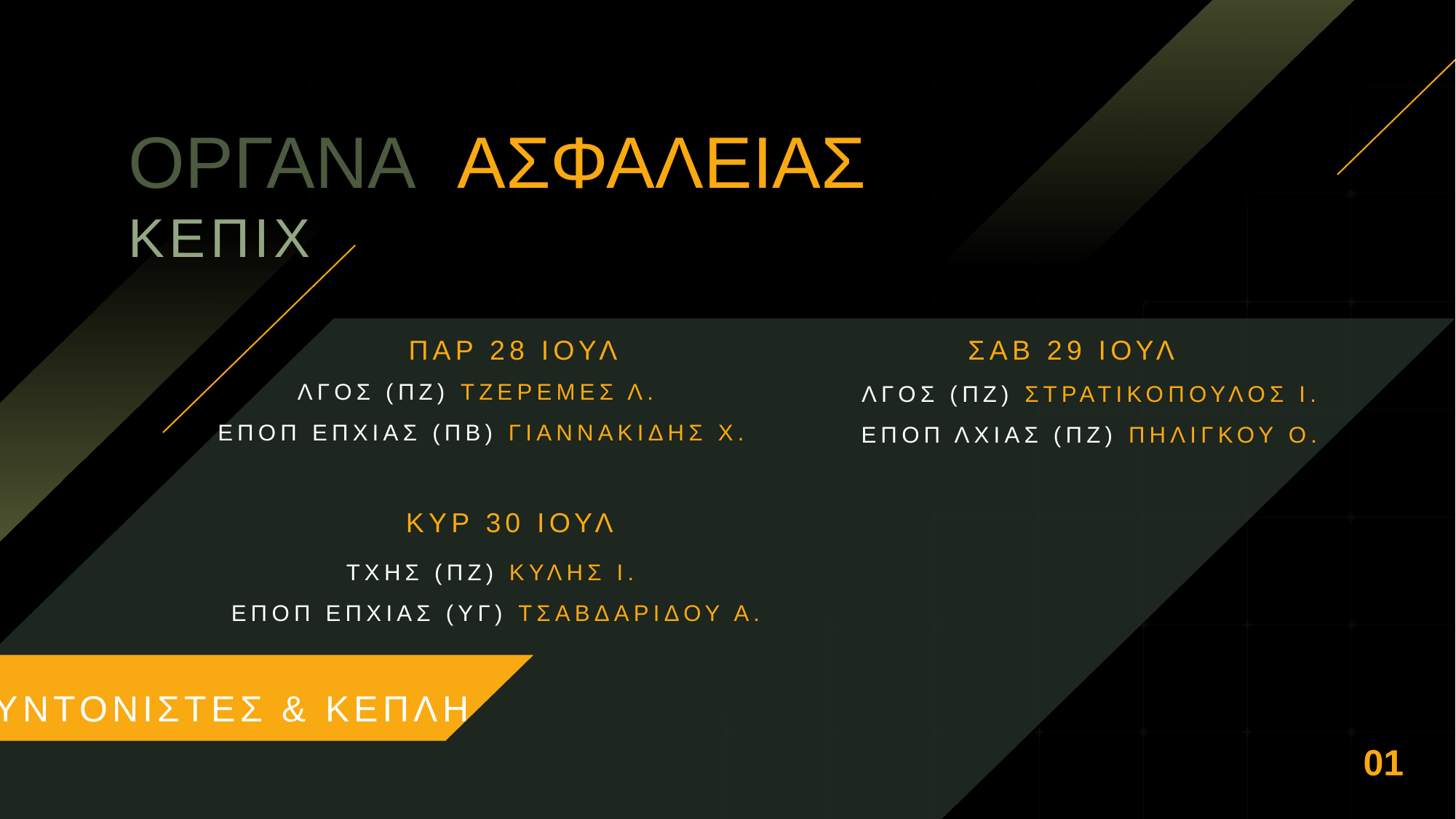

ΟΡΓΑΝΑ  ΑΣΦΑΛΕΙΑΣ  ΚΕΠΙΧ

ΣΑΒ 29 ΙΟΥΛ
ΛΓΟΣ (ΠΖ) ΣΤΡΑΤΙΚΟΠΟΥΛΟΣ Ι.
ΕΠΟΠ ΛΧΙΑΣ (ΠΖ) ΠΗΛΙΓΚΟΥ Ο.
ΠΑΡ 28 ΙΟΥΛ
ΛΓΟΣ (ΠΖ) ΤΖΕΡΕΜΕΣ Λ.
ΕΠΟΠ ΕΠΧΙΑΣ (ΠΒ) ΓΙΑΝΝΑΚΙΔΗΣ Χ.

ΚΥΡ 30 ΙΟΥΛ
ΤΧΗΣ (ΠΖ) ΚΥΛΗΣ Ι.
ΕΠΟΠ ΕΠΧΙΑΣ (ΥΓ) ΤΣΑΒΔΑΡΙΔΟΥ Α.

ΣΥΝΤΟΝΙΣΤΕΣ & ΚΕΠΛΗ